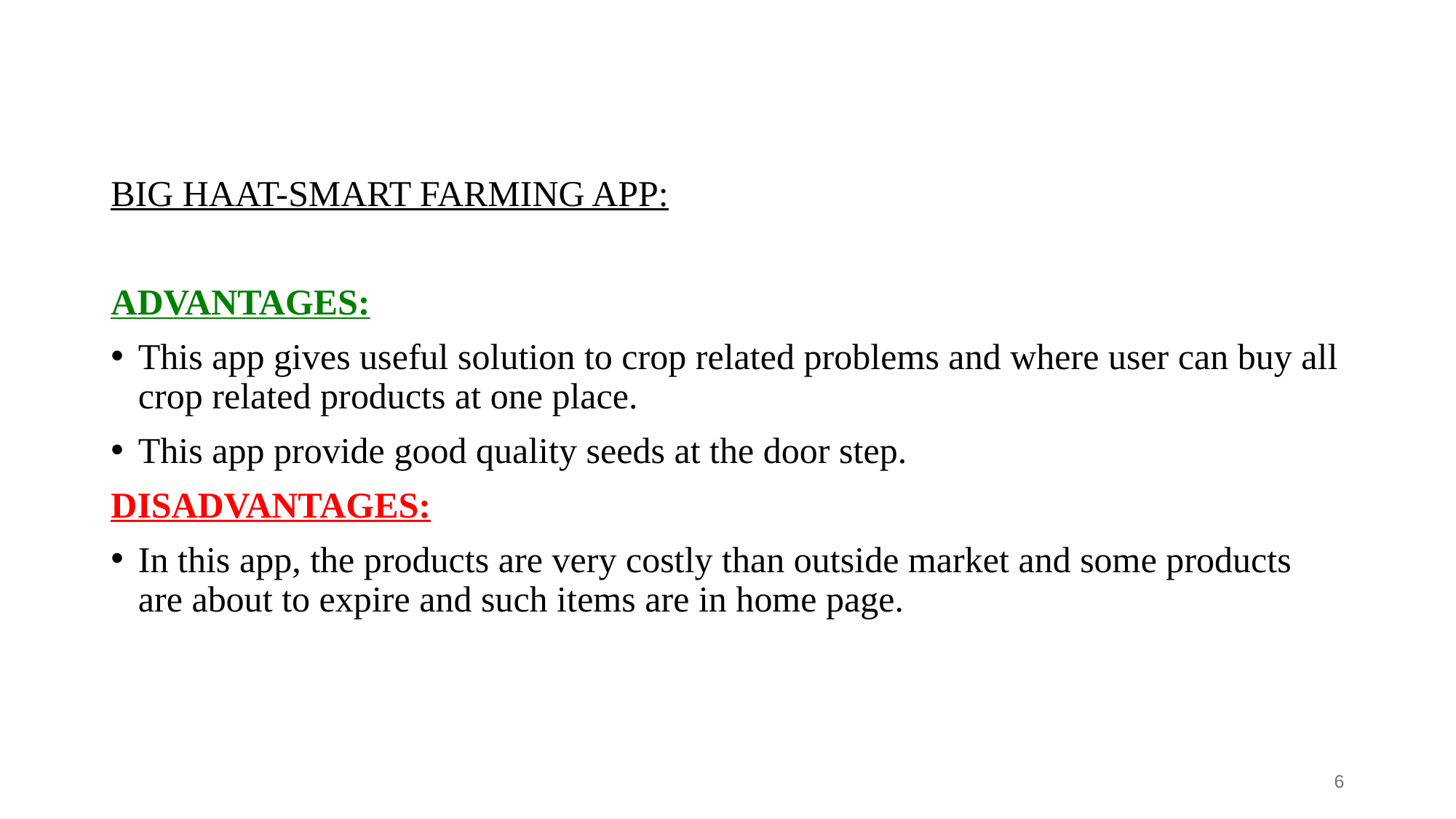

#
BIG HAAT-SMART FARMING APP:

ADVANTAGES:
This app gives useful solution to crop related problems and where user can buy all crop related products at one place.
This app provide good quality seeds at the door step.
DISADVANTAGES:
In this app, the products are very costly than outside market and some products are about to expire and such items are in home page.

6